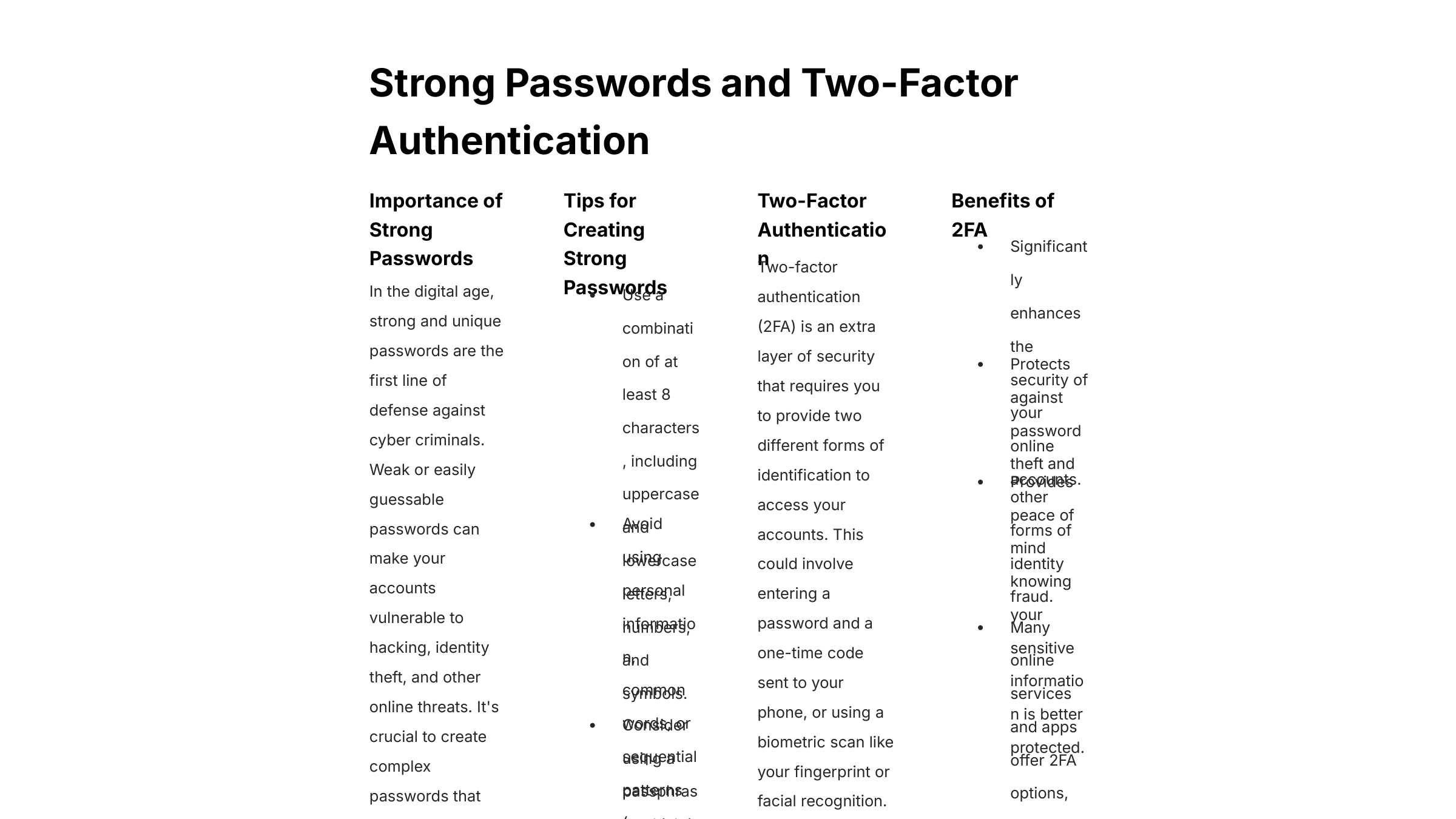

Strong Passwords and Two-Factor Authentication
Importance of Strong Passwords
Tips for Creating Strong Passwords
Two-Factor Authentication
Benefits of 2FA
Significantly enhances the security of your online accounts.
Two-factor authentication (2FA) is an extra layer of security that requires you to provide two different forms of identification to access your accounts. This could involve entering a password and a one-time code sent to your phone, or using a biometric scan like your fingerprint or facial recognition. 2FA makes it much harder for cyber criminals to gain unauthorized access to your accounts, even if they have your password.
In the digital age, strong and unique passwords are the first line of defense against cyber criminals. Weak or easily guessable passwords can make your accounts vulnerable to hacking, identity theft, and other online threats. It's crucial to create complex passwords that include a mix of letters, numbers, and special characters, and to never reuse the same password across multiple accounts.
Use a combination of at least 8 characters, including uppercase and lowercase letters, numbers, and symbols.
Protects against password theft and other forms of identity fraud.
Provides peace of mind knowing your sensitive information is better protected.
Avoid using personal information, common words, or sequential patterns (e.g., "123456").
Many online services and apps offer 2FA options, so be sure to enable it whenever possible.
Consider using a passphrase, which is a sentence or series of words that is easy to remember but difficult to crack.
Use a password manager to generate and store unique, complex passwords for all your accounts.